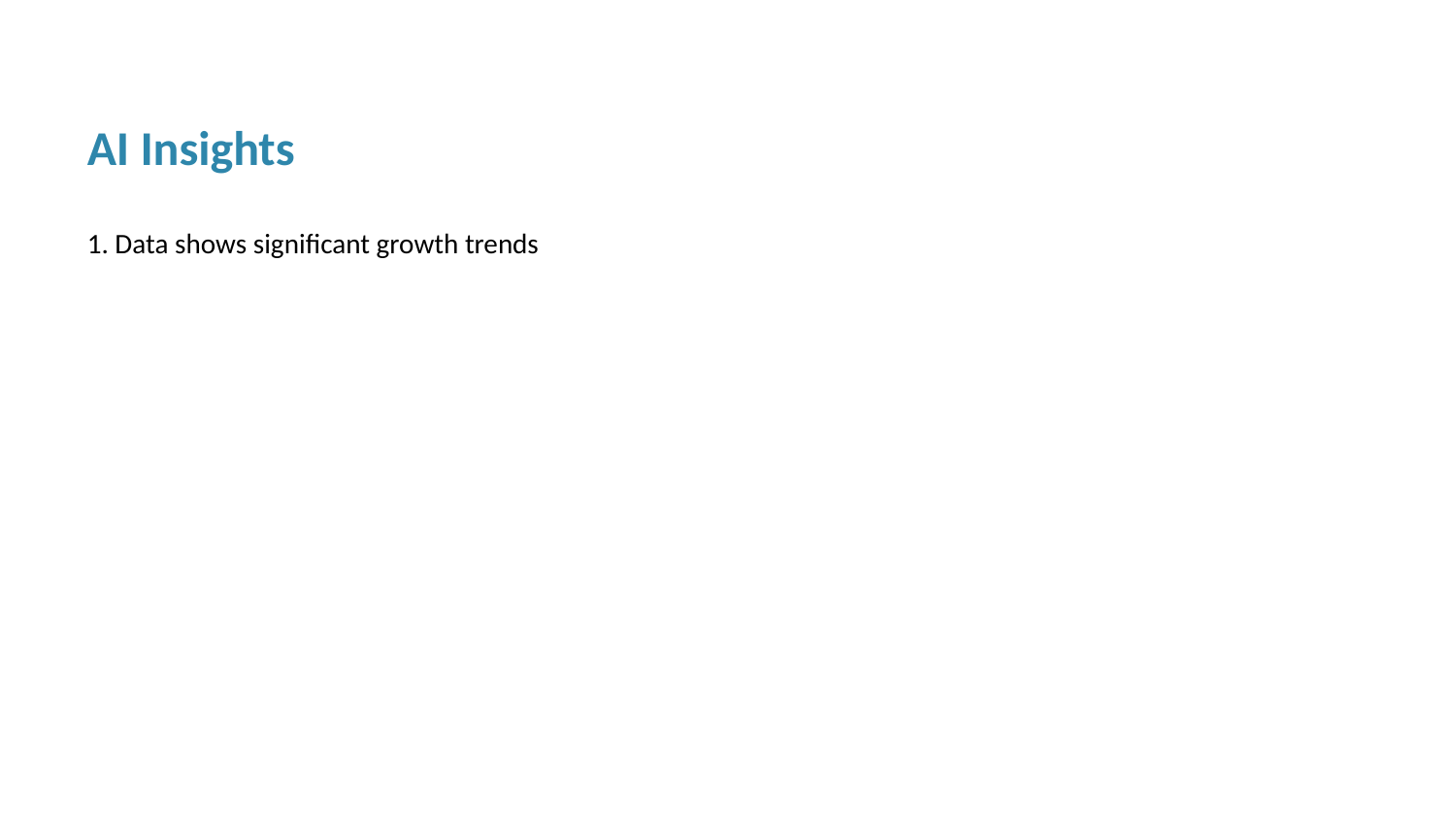

AI Insights
1. Data shows significant growth trends